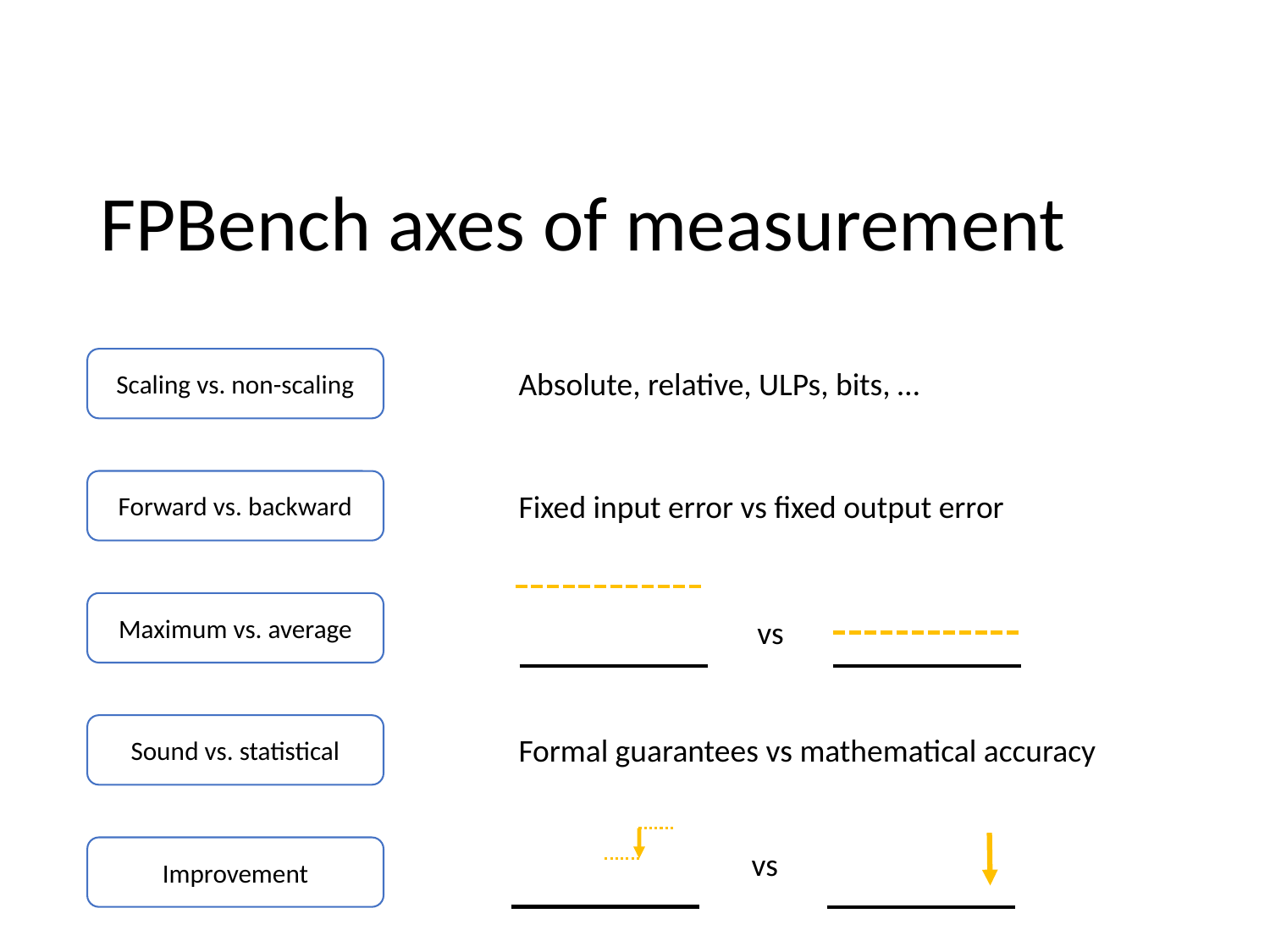

# FPBench axes of measurement
Scaling vs. non-scaling
Absolute, relative, ULPs, bits, …
Forward vs. backward
Fixed input error vs fixed output error
vs
Maximum vs. average
Sound vs. statistical
Formal guarantees vs mathematical accuracy
vs
Improvement